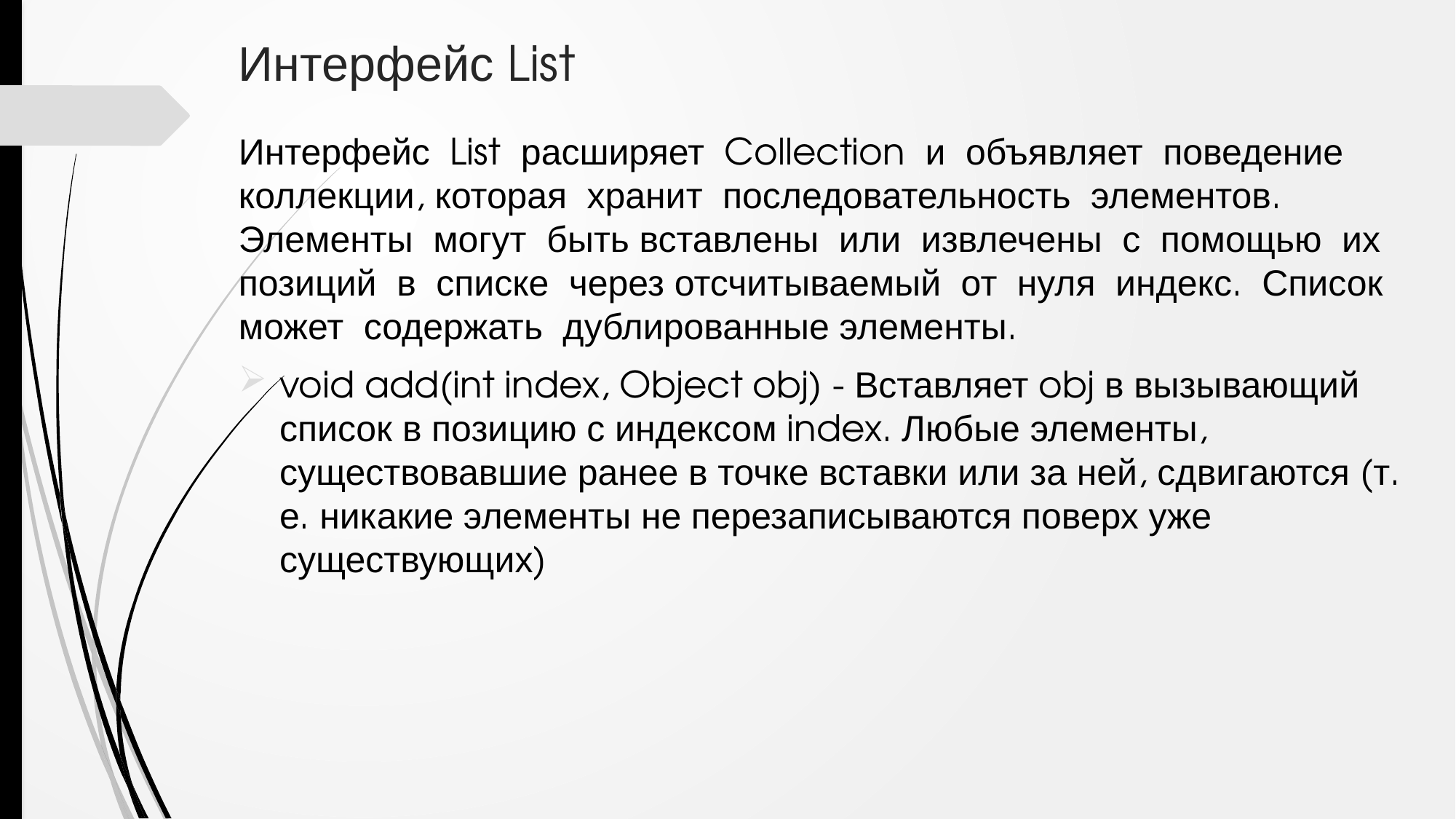

# Интерфейс List
Интерфейс  List  расширяет  Collection  и  объявляет  поведение  коллекции, которая  хранит  последовательность  элементов.  Элементы  могут  быть вставлены  или  извлечены  с  помощью  их  позиций  в  списке  через отсчитываемый  от  нуля  индекс.  Список  может  содержать  дублированные элементы.
void add(int index, Object obj) - Вставляет obj в вызывающий список в позицию с индексом index. Любые элементы, существовавшие ранее в точке вставки или за ней, сдвигаются (т. е. никакие элементы не перезаписываются поверх уже существующих)